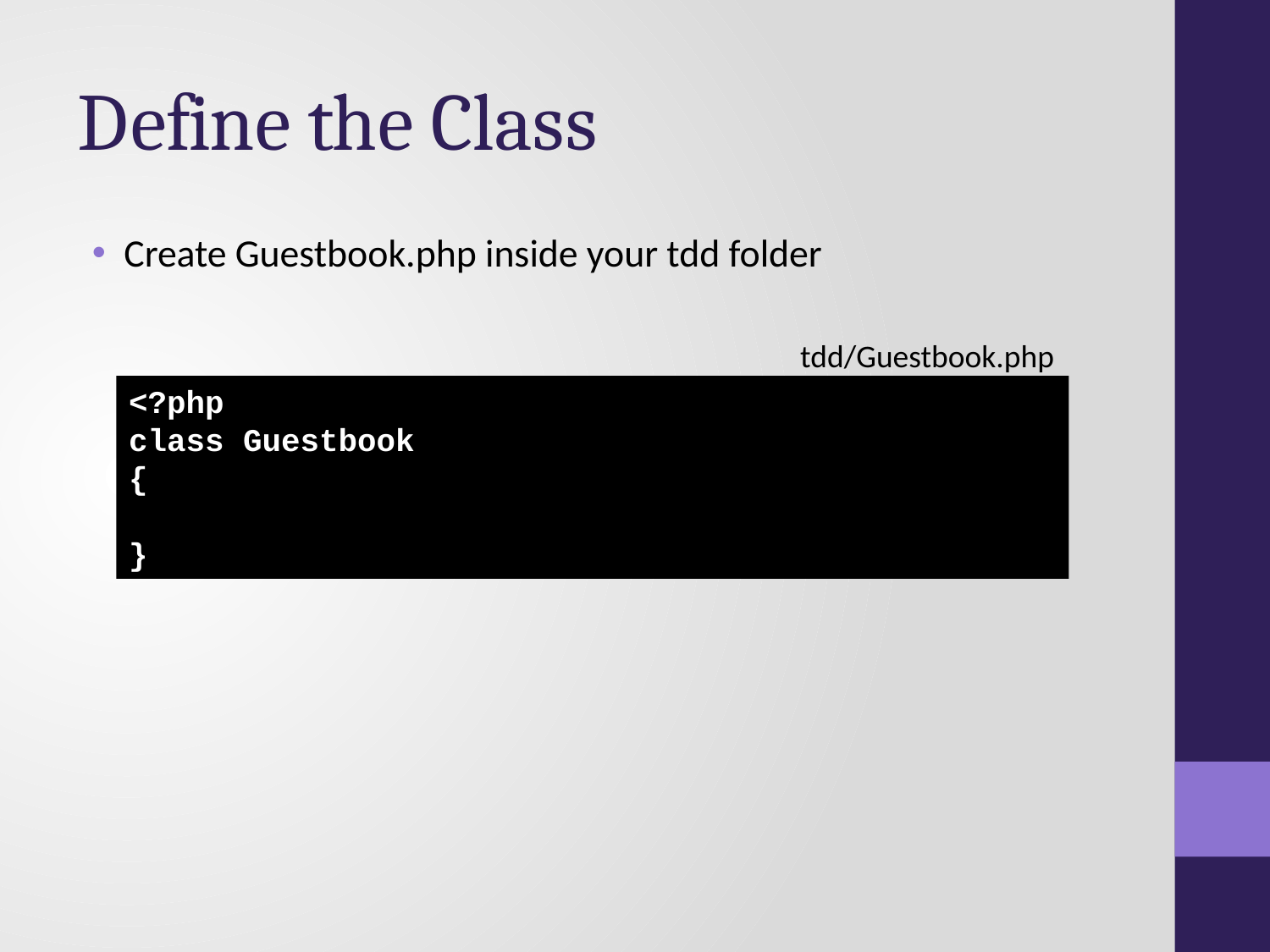

# Define the Class
Create Guestbook.php inside your tdd folder
tdd/Guestbook.php
<?php
class Guestbook
{

}